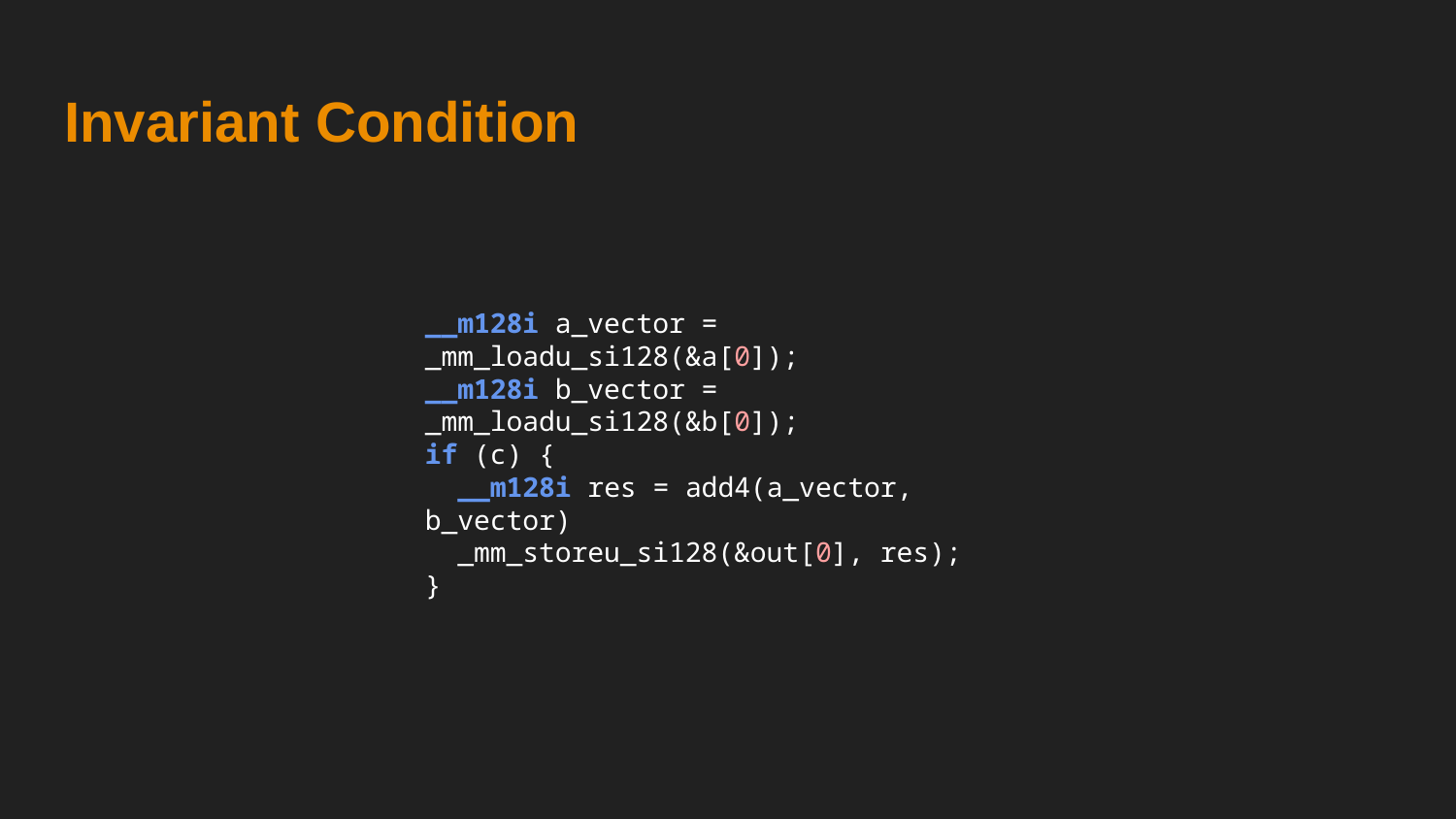

# Invariant Condition
__m128i a_vector = _mm_loadu_si128(&a[0]);
__m128i b_vector = _mm_loadu_si128(&b[0]);
if (c) {
  __m128i res = add4(a_vector, b_vector)
  _mm_storeu_si128(&out[0], res);
}